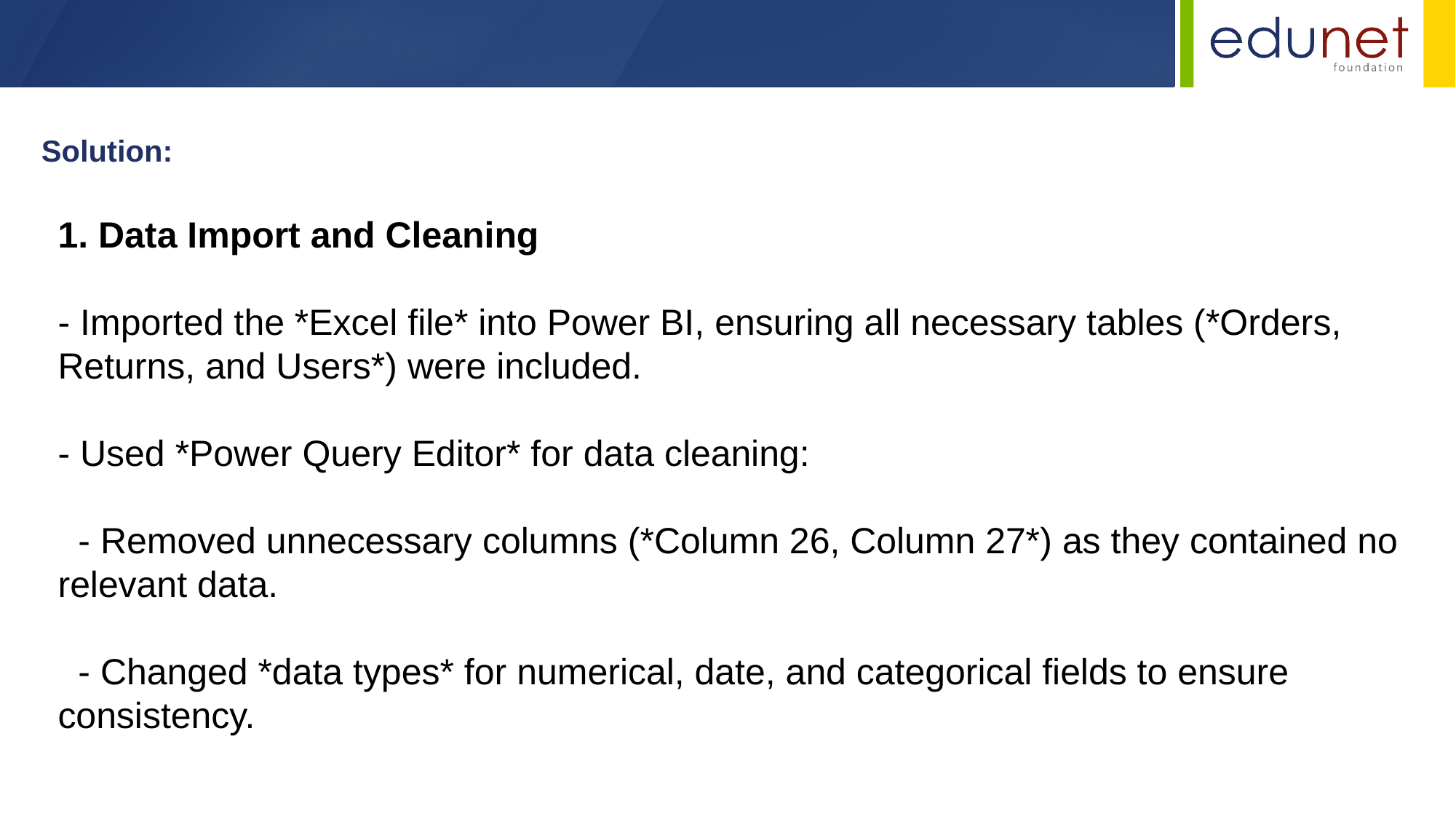

Solution:
1. Data Import and Cleaning

- Imported the *Excel file* into Power BI, ensuring all necessary tables (*Orders, Returns, and Users*) were included.

- Used *Power Query Editor* for data cleaning:

  - Removed unnecessary columns (*Column 26, Column 27*) as they contained no relevant data.

  - Changed *data types* for numerical, date, and categorical fields to ensure consistency.